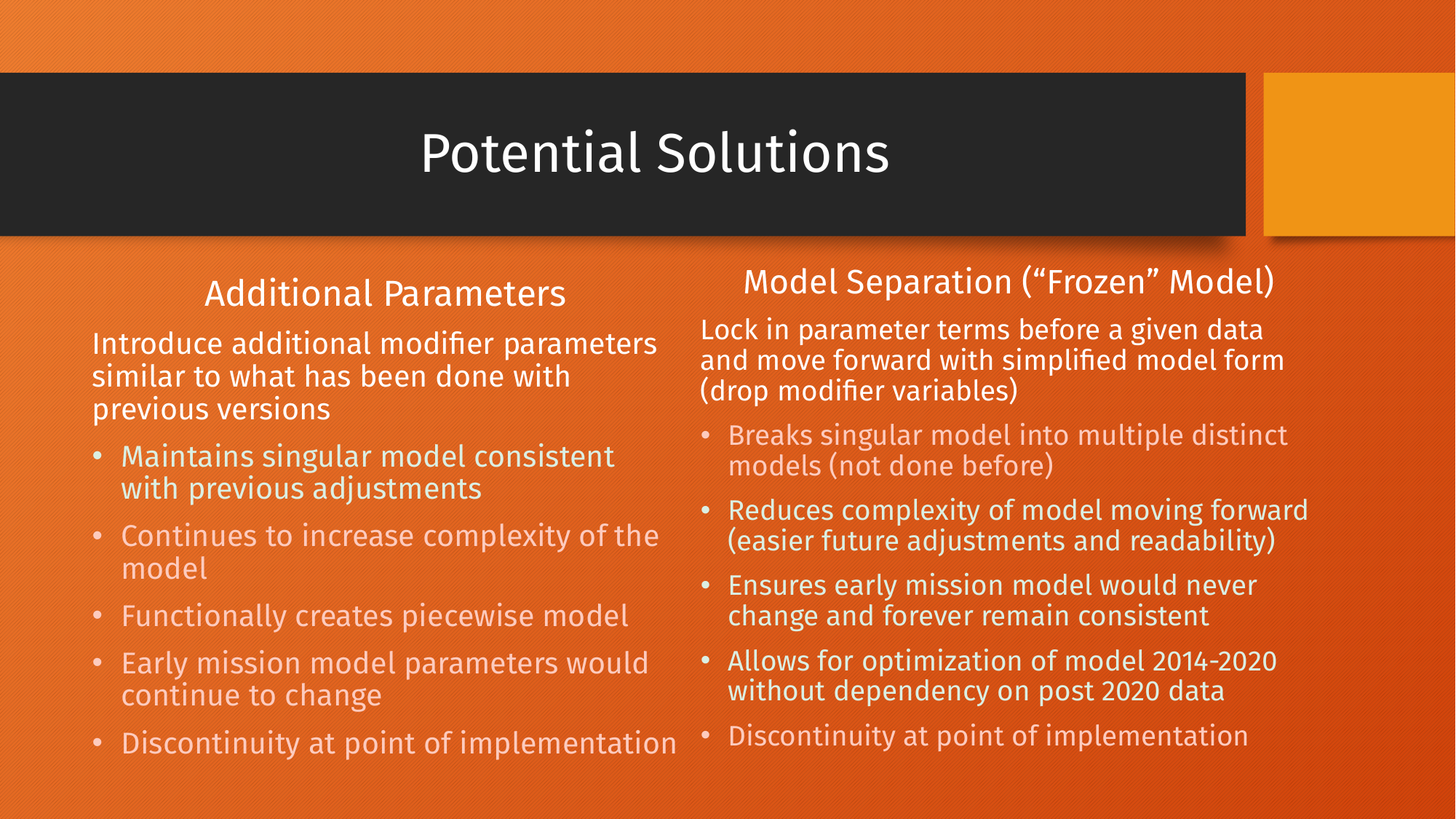

# Potential Solutions
Model Separation (“Frozen” Model)
Lock in parameter terms before a given data and move forward with simplified model form (drop modifier variables)
Breaks singular model into multiple distinct models (not done before)
Reduces complexity of model moving forward (easier future adjustments and readability)
Ensures early mission model would never change and forever remain consistent
Allows for optimization of model 2014-2020 without dependency on post 2020 data
Discontinuity at point of implementation

Additional Parameters
Introduce additional modifier parameters similar to what has been done with previous versions
Maintains singular model consistent with previous adjustments
Continues to increase complexity of the model
Functionally creates piecewise model
Early mission model parameters would continue to change
Discontinuity at point of implementation